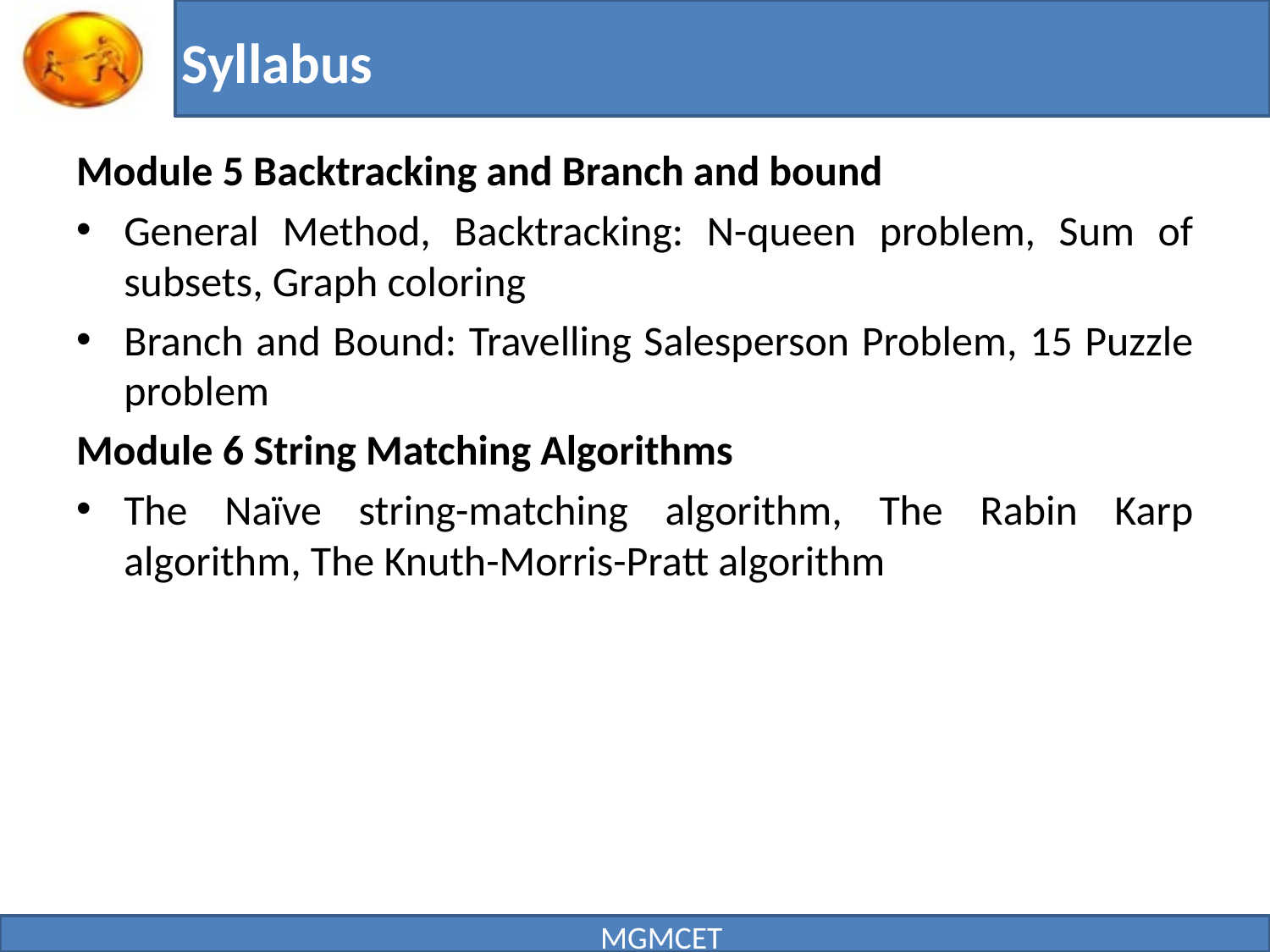

# Syllabus
Module 5 Backtracking and Branch and bound
General Method, Backtracking: N-queen problem, Sum of subsets, Graph coloring
Branch and Bound: Travelling Salesperson Problem, 15 Puzzle problem
Module 6 String Matching Algorithms
The Naïve string-matching algorithm, The Rabin Karp algorithm, The Knuth-Morris-Pratt algorithm
MGMCET